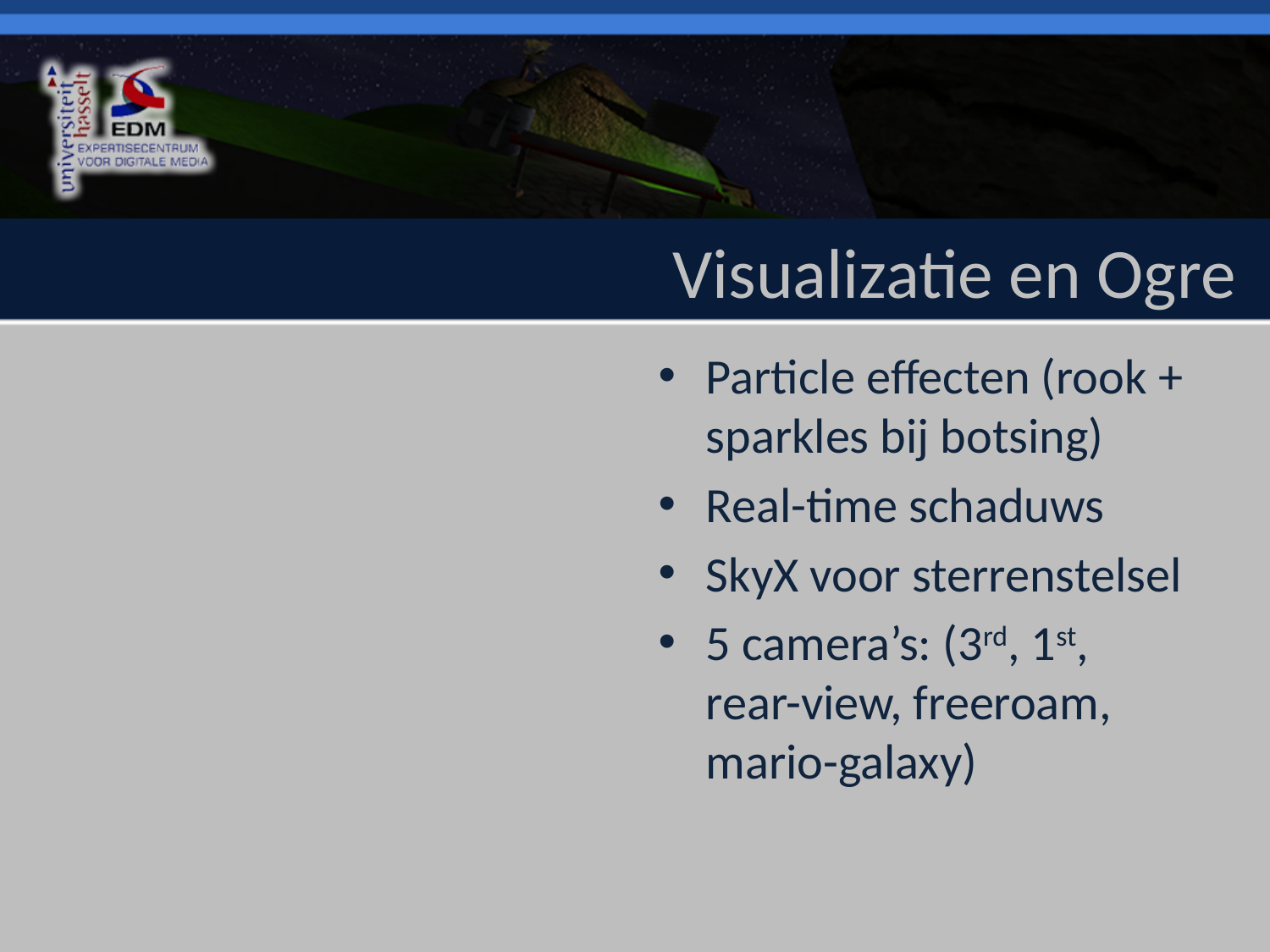

# Visualizatie en Ogre

Particle effecten (rook + sparkles bij botsing)
Real-time schaduws
SkyX voor sterrenstelsel
5 camera’s: (3rd, 1st, rear-view, freeroam, mario-galaxy)